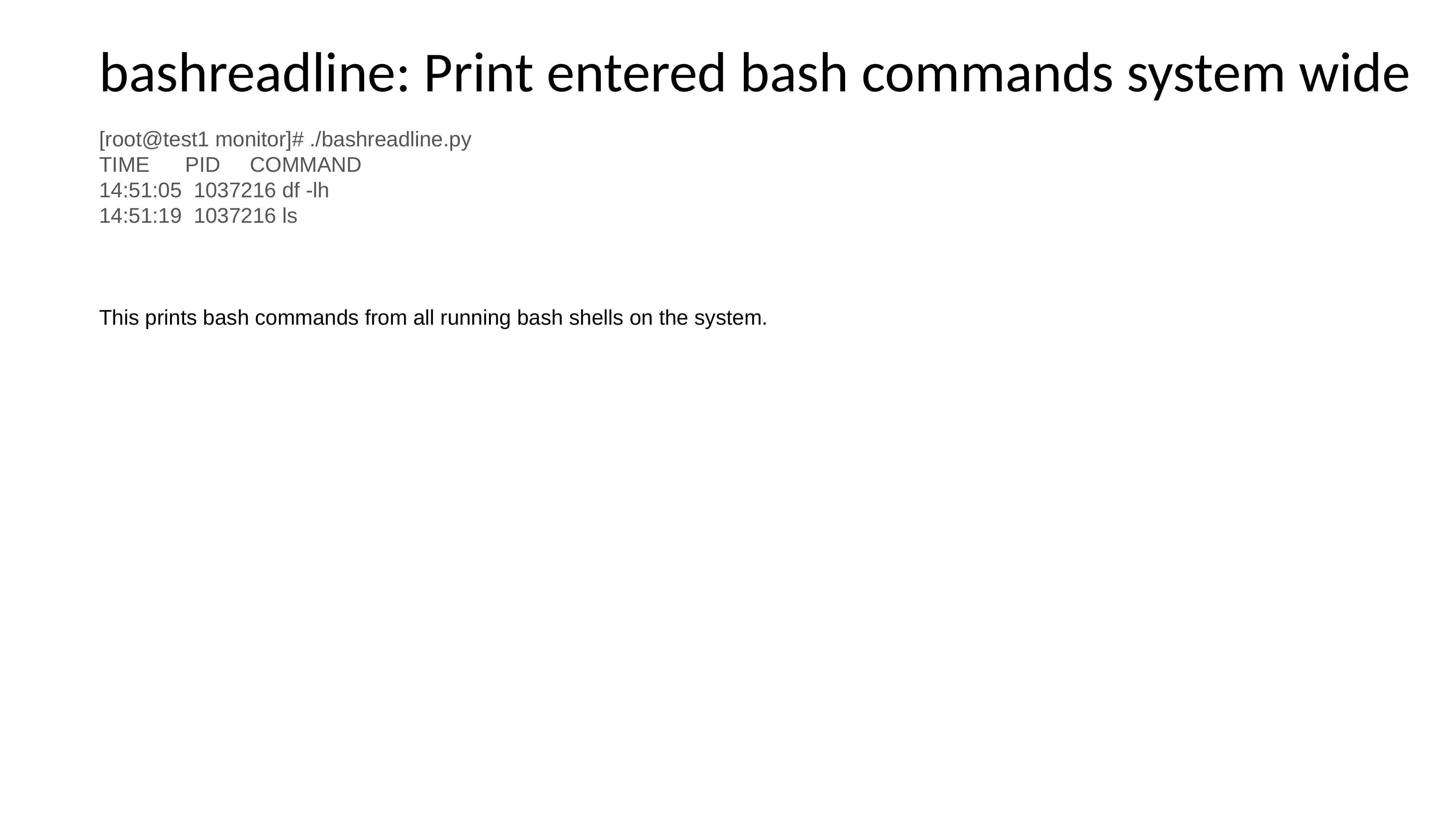

bashreadline: Print entered bash commands system wide
[root@test1 monitor]# ./bashreadline.py
TIME      PID     COMMAND
14:51:05  1037216 df -lh
14:51:19  1037216 ls

This prints bash commands from all running bash shells on the system.

|  |
| --- |